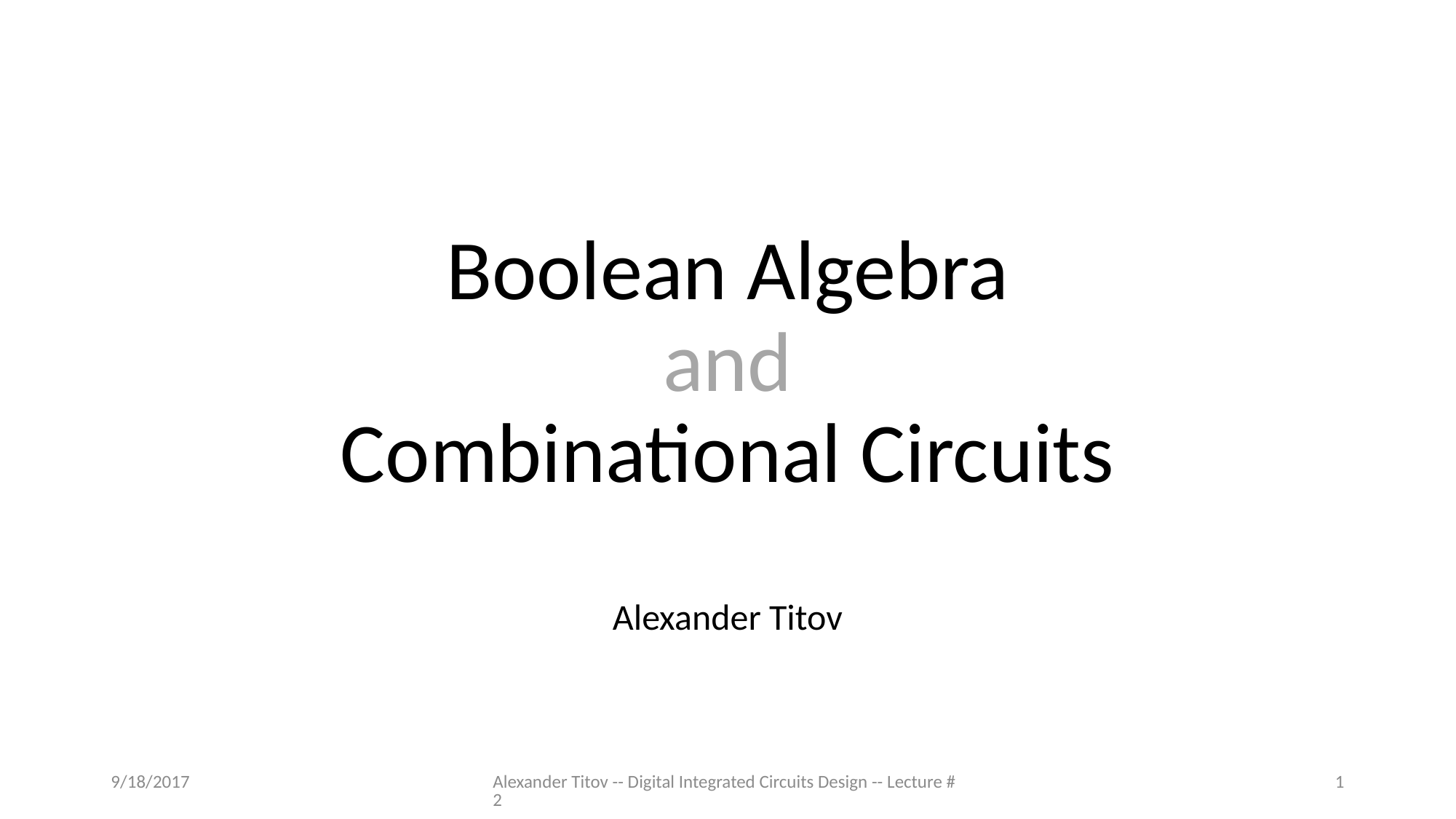

# Boolean Algebra and Combinational Circuits

Alexander Titov
9/18/2017
Alexander Titov -- Digital Integrated Circuits Design -- Lecture #2
1